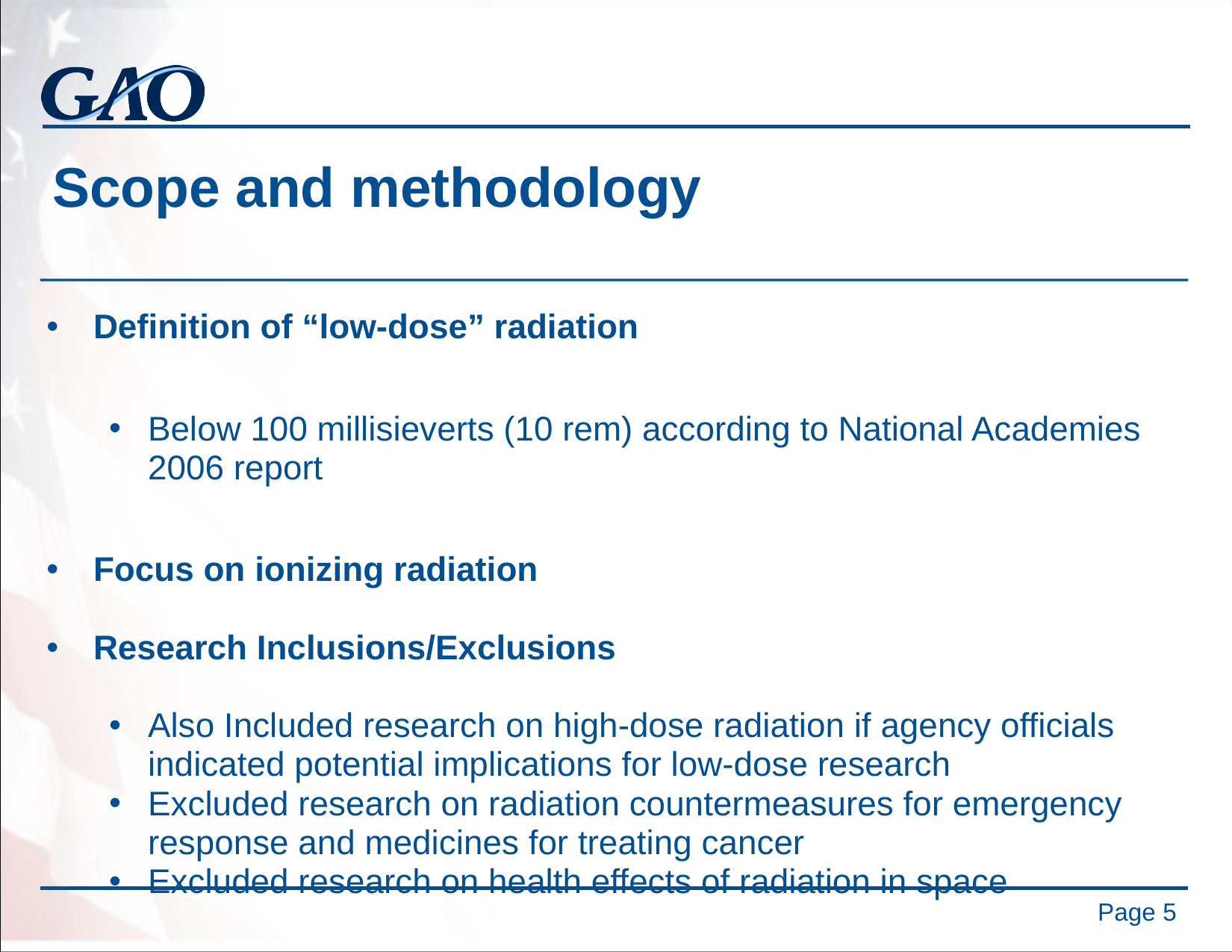

Scope and methodology
Definition of “low-dose” radiation

Below 100 millisieverts (10 rem) according to National Academies 2006 report

Focus on ionizing radiation

Research Inclusions/Exclusions

Also Included research on high-dose radiation if agency officials indicated potential implications for low-dose research
Excluded research on radiation countermeasures for emergency response and medicines for treating cancer
Excluded research on health effects of radiation in space
Page 5